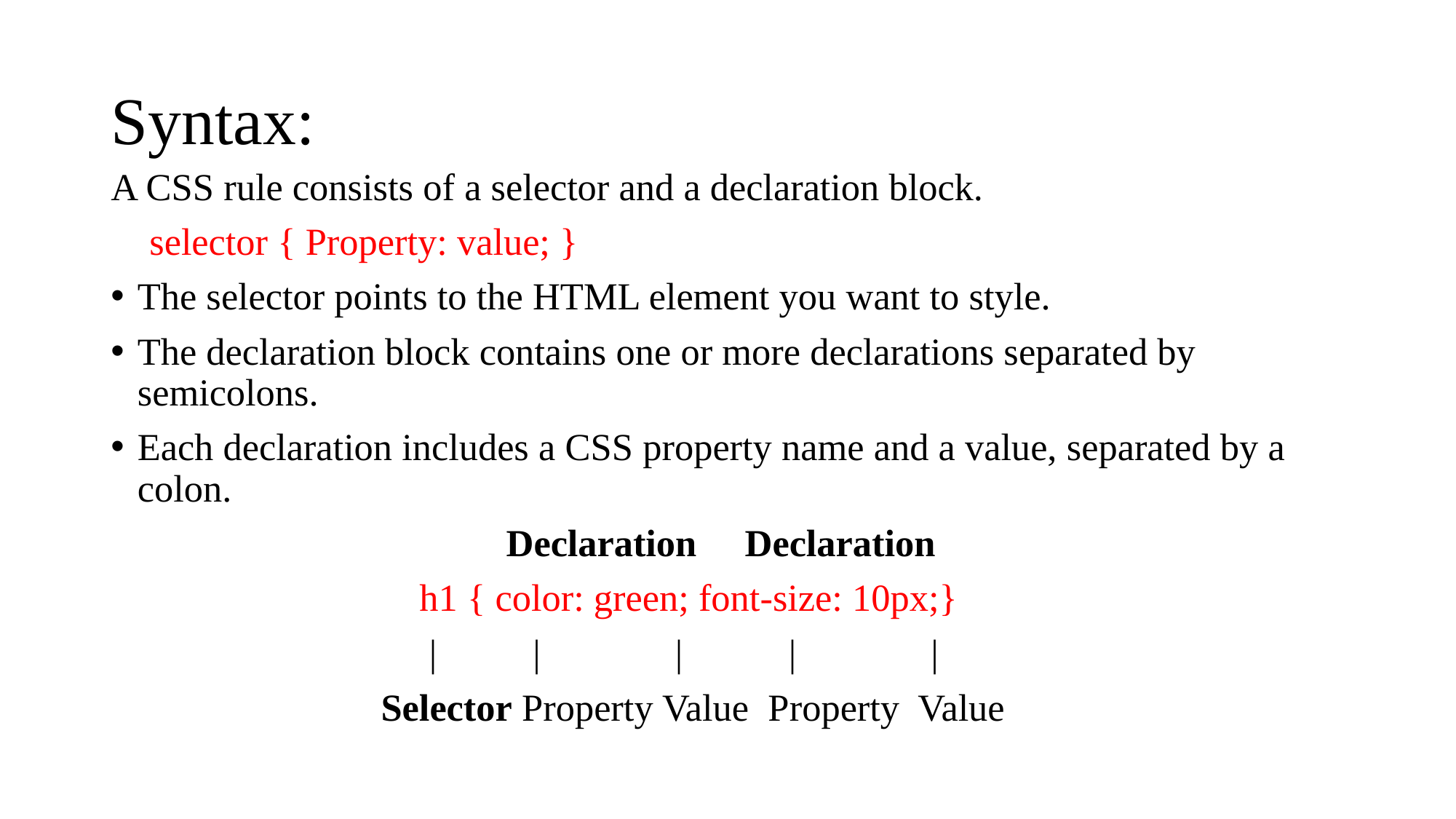

# Syntax:
A CSS rule consists of a selector and a declaration block.
    selector { Property: value; }
The selector points to the HTML element you want to style.
The declaration block contains one or more declarations separated by semicolons.
Each declaration includes a CSS property name and a value, separated by a colon.
                                         Declaration     Declaration
                                h1 { color: green; font-size: 10px;}
                                 |          |              |           |              |
                            Selector Property Value  Property  Value